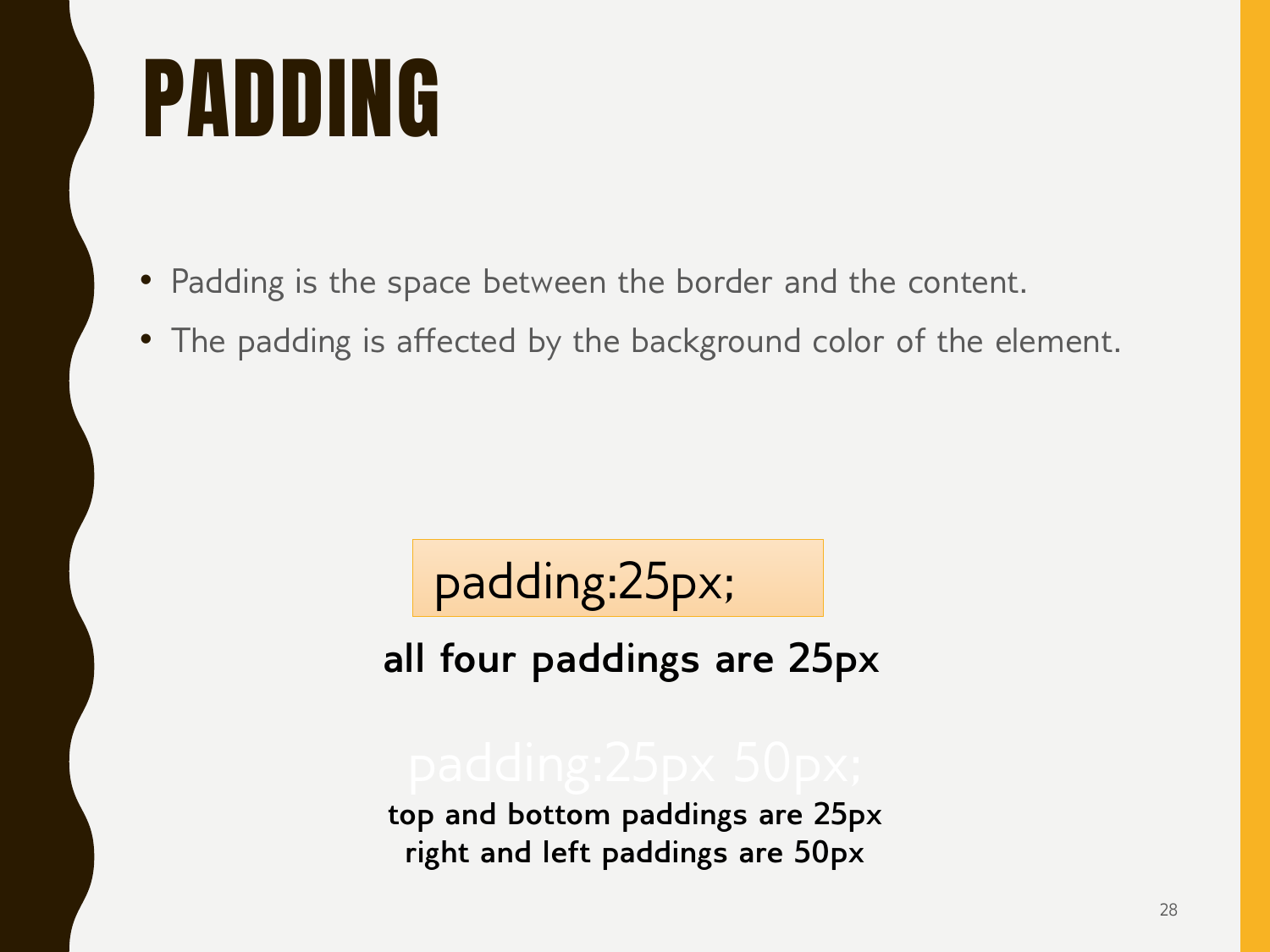

# Padding
Padding is the space between the border and the content.
The padding is affected by the background color of the element.
padding:25px;
all four paddings are 25px
padding:25px 50px;
top and bottom paddings are 25px
right and left paddings are 50px

28